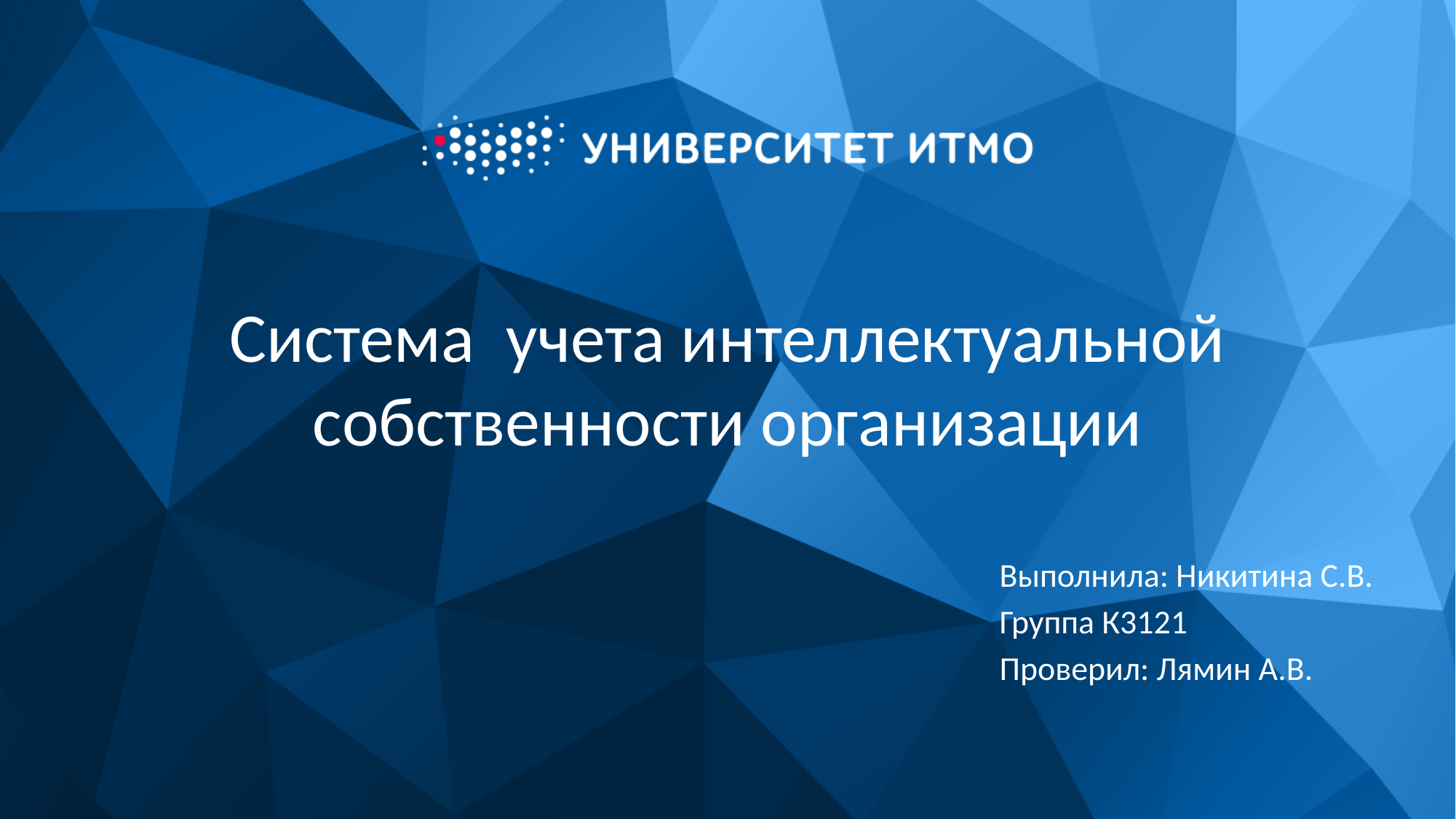

# Система  учета интеллектуальной собственности организации
Выполнила: Никитина С.В.
Группа К3121
Проверил: Лямин А.В.